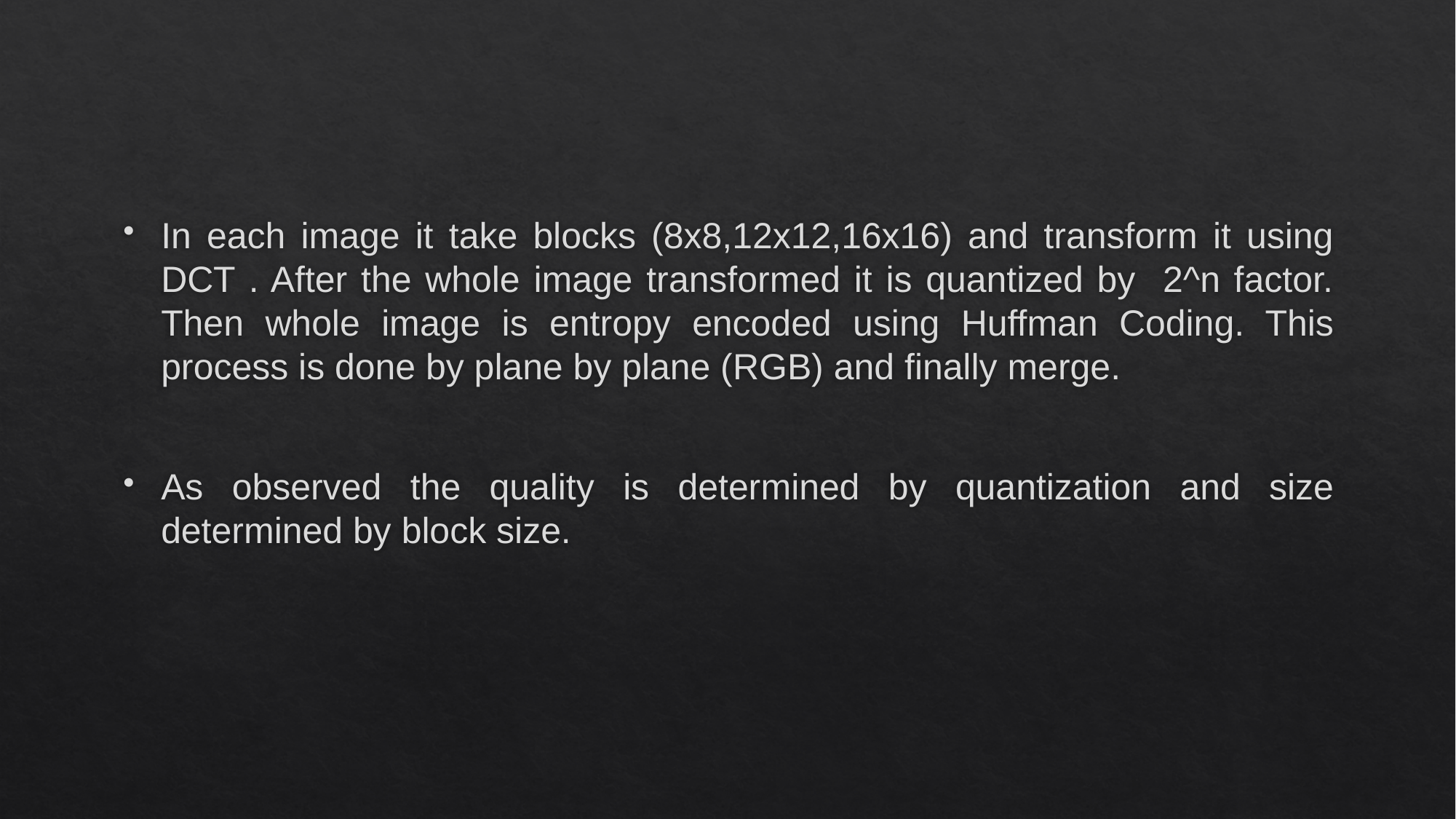

#
In each image it take blocks (8x8,12x12,16x16) and transform it using DCT . After the whole image transformed it is quantized by  2^n factor. Then whole image is entropy encoded using Huffman Coding. This process is done by plane by plane (RGB) and finally merge.

As observed the quality is determined by quantization and size determined by block size.